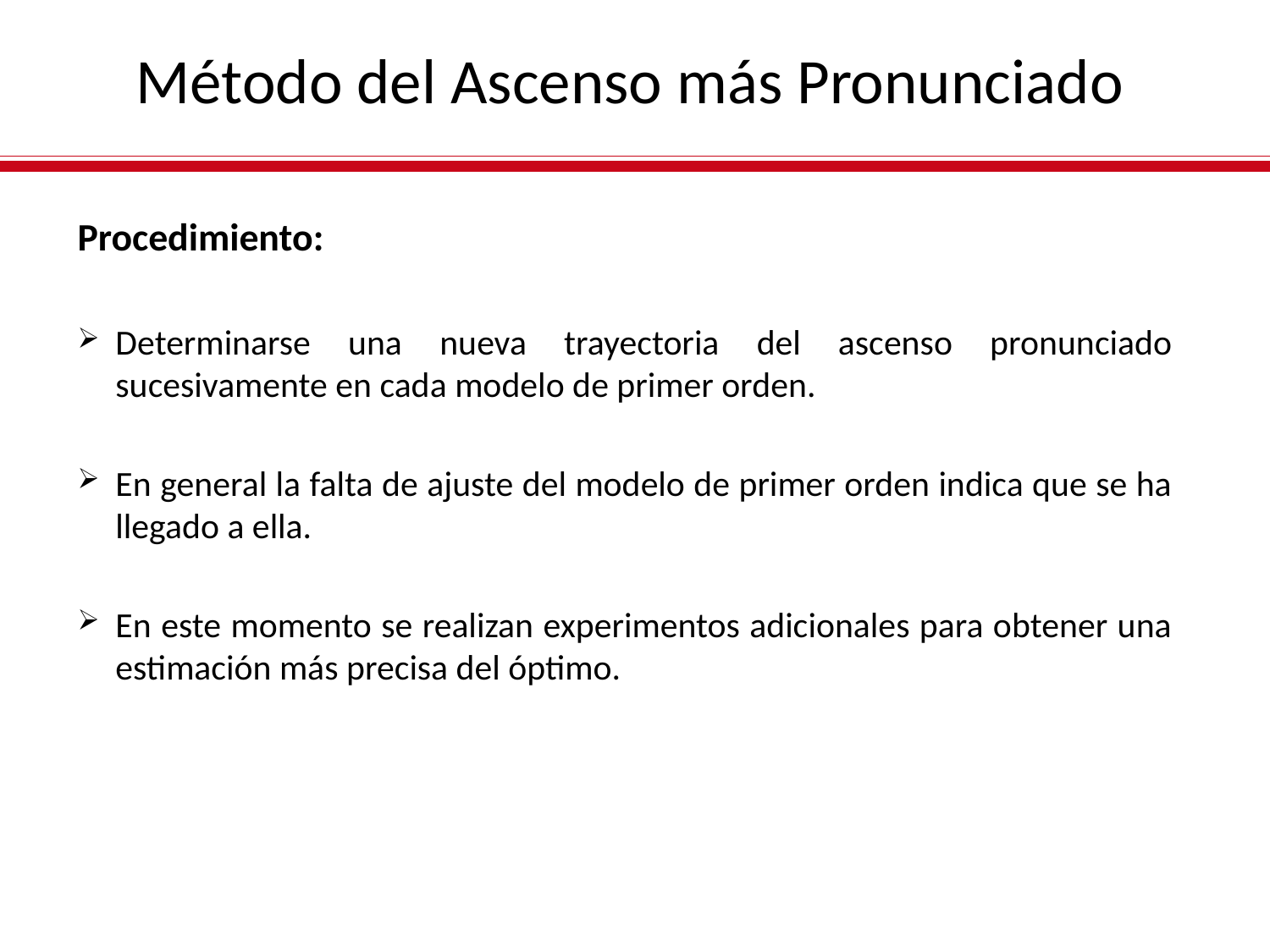

Método del Ascenso más Pronunciado
Procedimiento:

Determinarse una nueva trayectoria del ascenso pronunciado sucesivamente en cada modelo de primer orden.

En general la falta de ajuste del modelo de primer orden indica que se ha llegado a ella.

En este momento se realizan experimentos adicionales para obtener una estimación más precisa del óptimo.